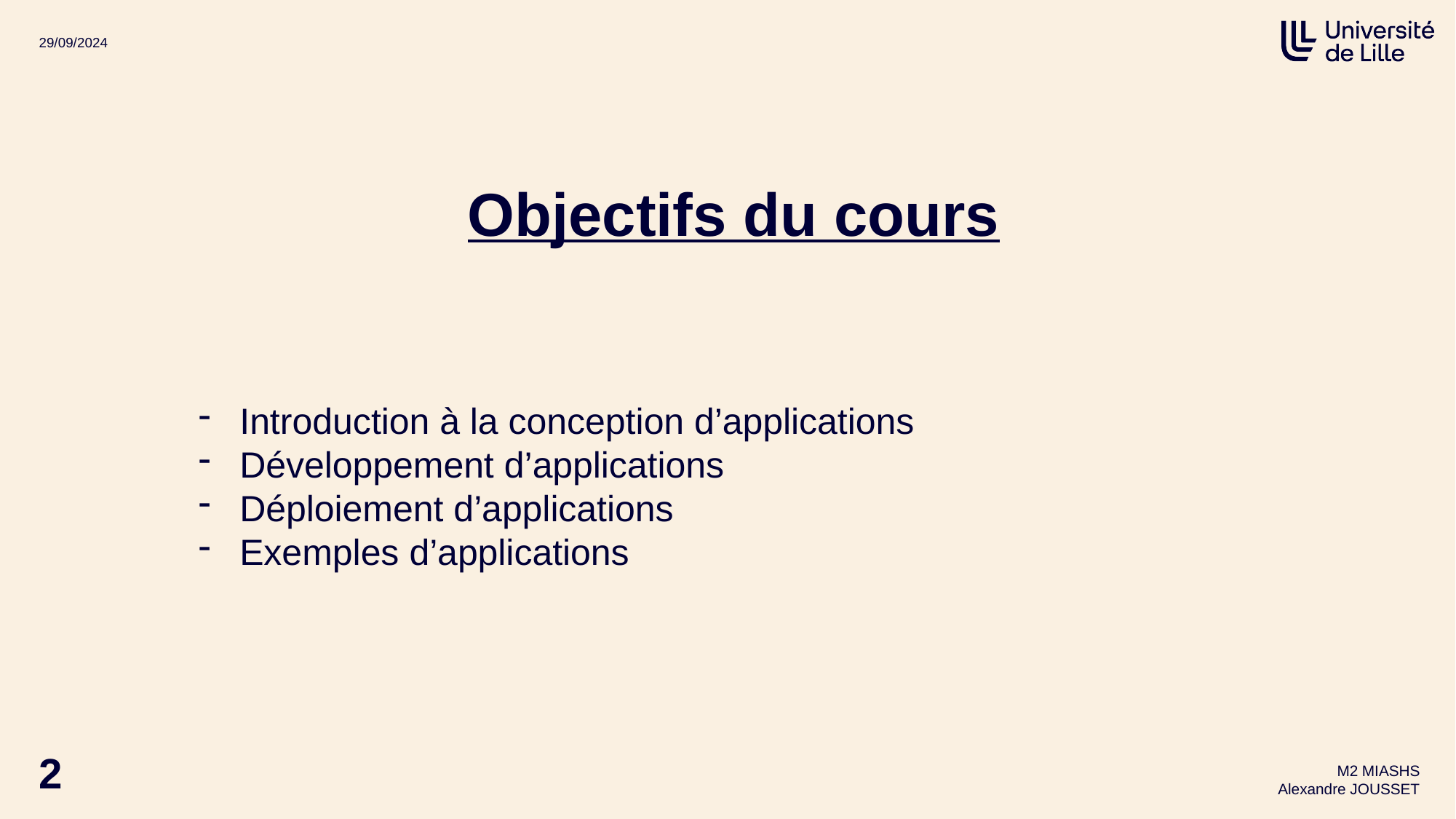

# Objectifs du cours
Introduction à la conception d’applications
Développement d’applications
Déploiement d’applications
Exemples d’applications